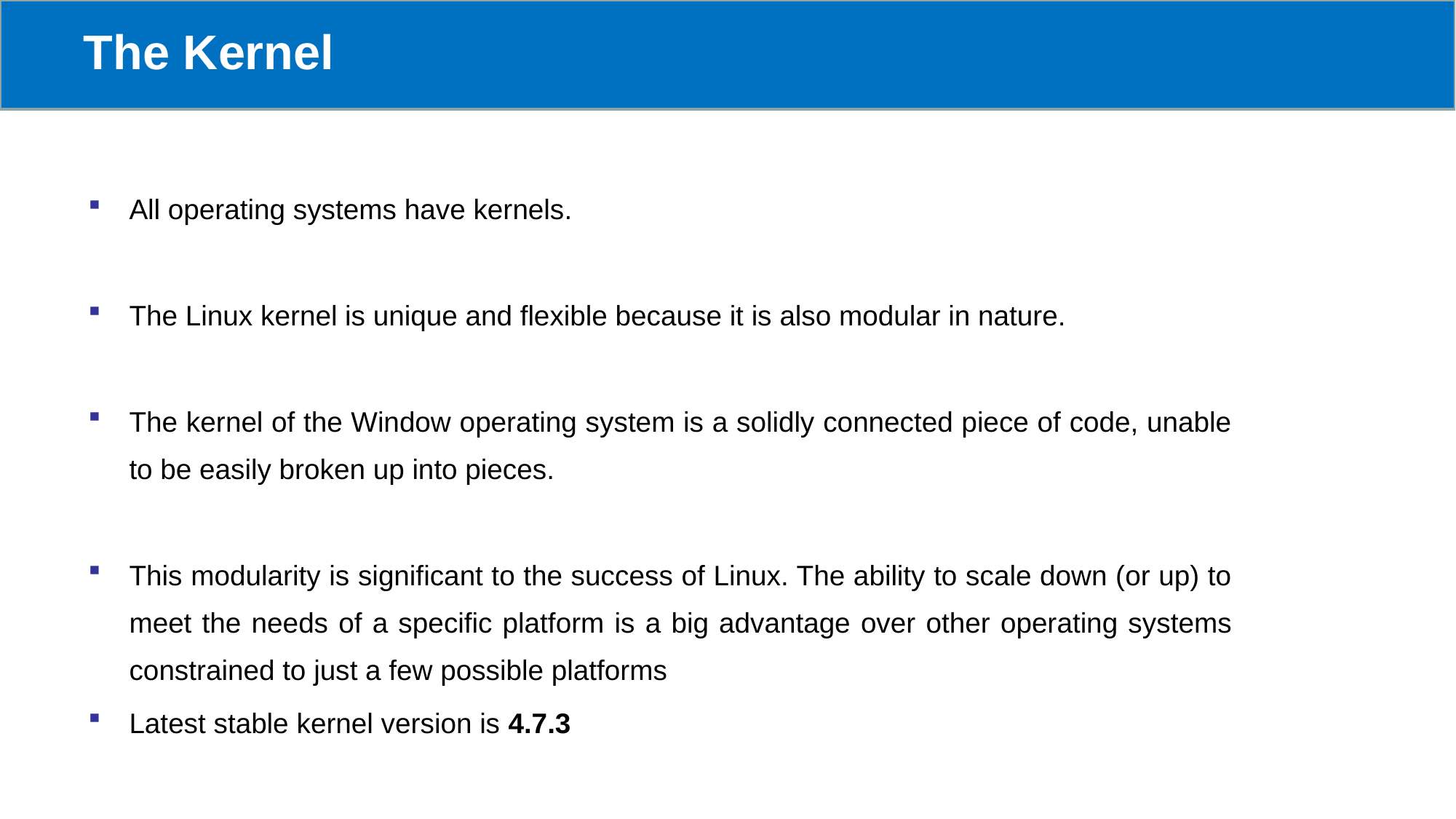

# The Kernel
All operating systems have kernels.

The Linux kernel is unique and flexible because it is also modular in nature.

The kernel of the Window operating system is a solidly connected piece of code, unable to be easily broken up into pieces.

This modularity is significant to the success of Linux. The ability to scale down (or up) to meet the needs of a specific platform is a big advantage over other operating systems constrained to just a few possible platforms
Latest stable kernel version is 4.7.3